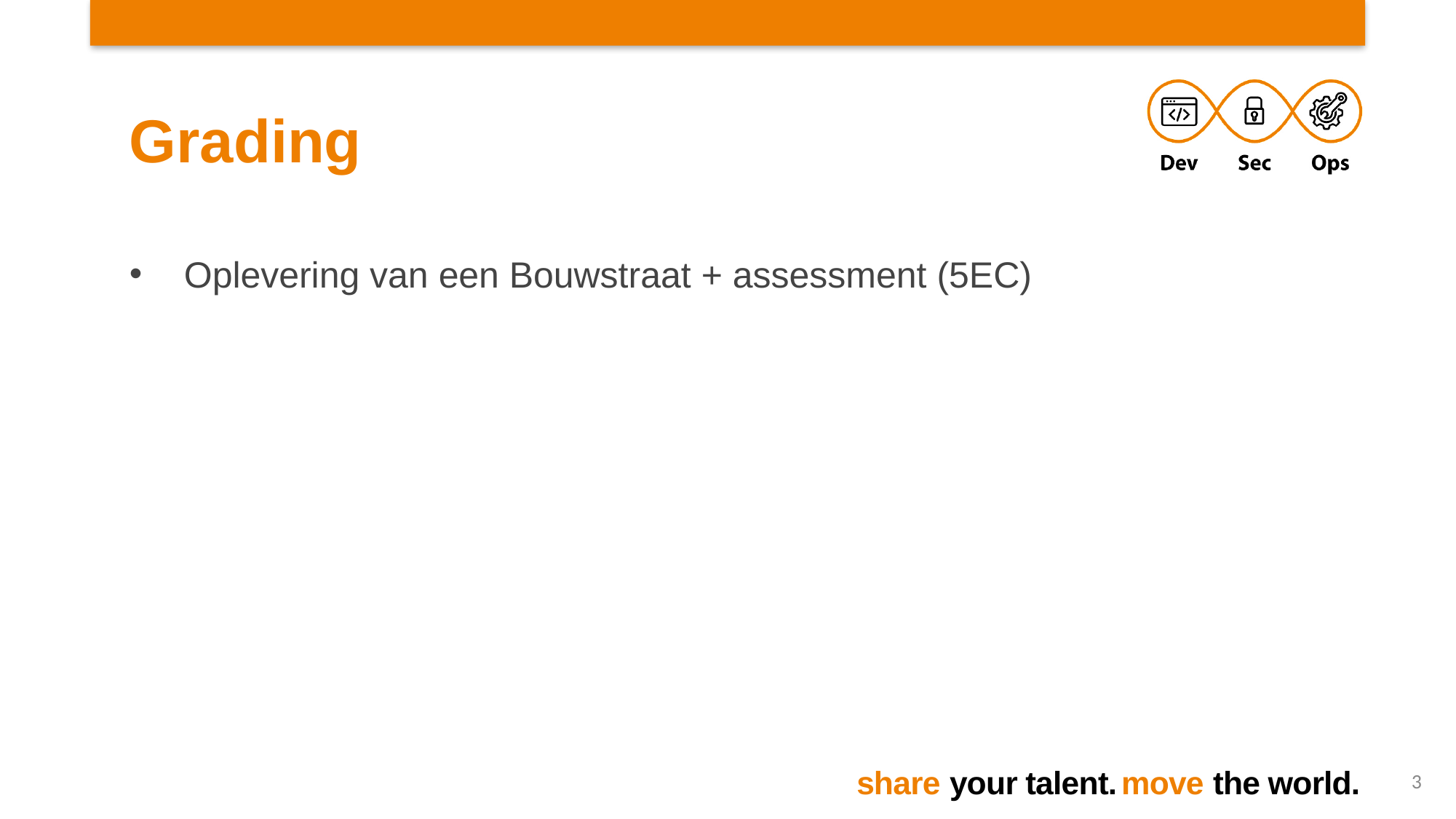

# Grading

Oplevering van een Bouwstraat + assessment (5EC)
3